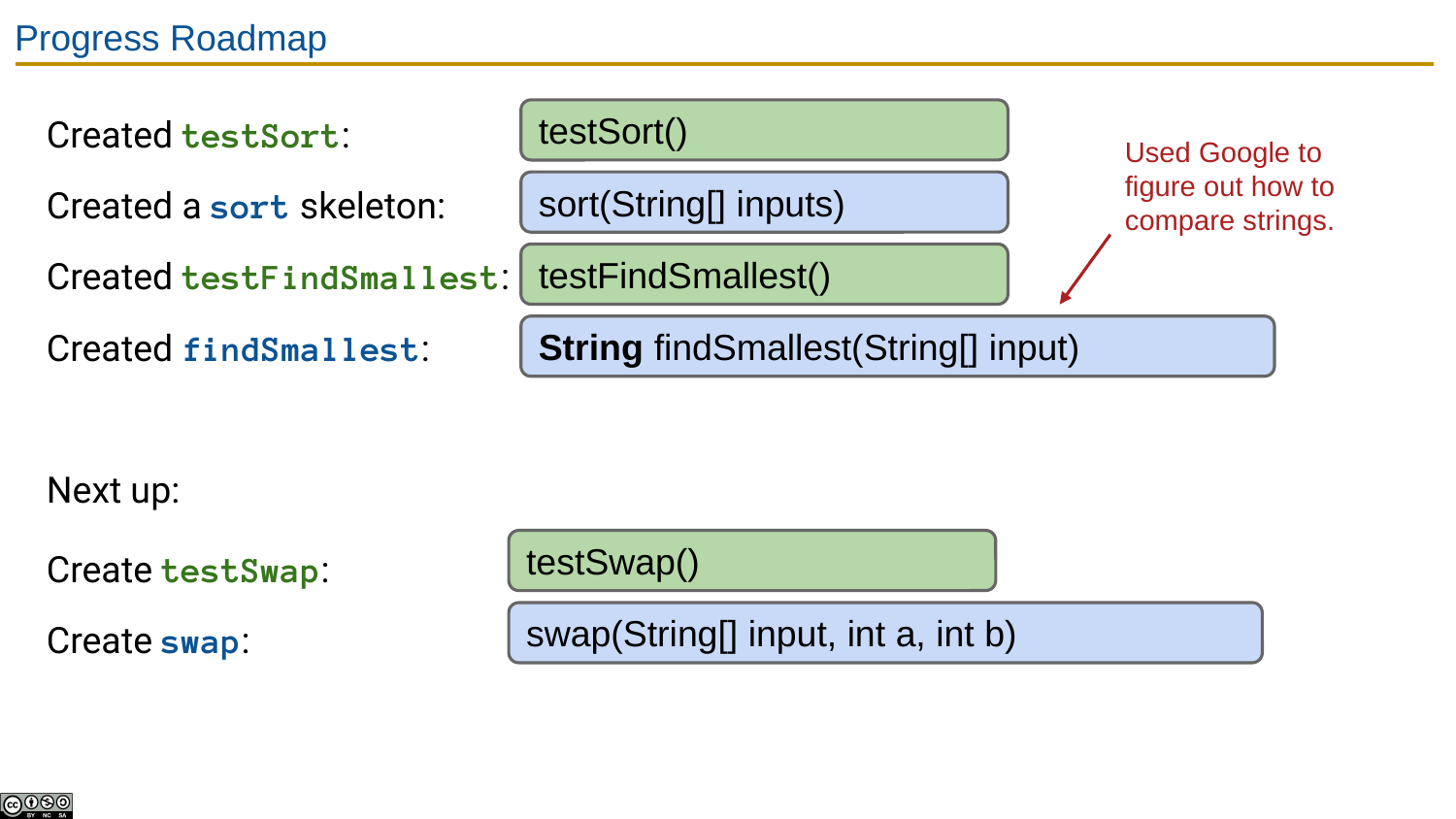

# Progress Roadmap
Created testSort:
Created a sort skeleton:
Created testFindSmallest:
Created findSmallest:

Next up:
testSort()
Used Google to figure out how to compare strings.
sort(String[] inputs)
testFindSmallest()
String findSmallest(String[] input)
Create testSwap:
Create swap:
testSwap()
swap(String[] input, int a, int b)